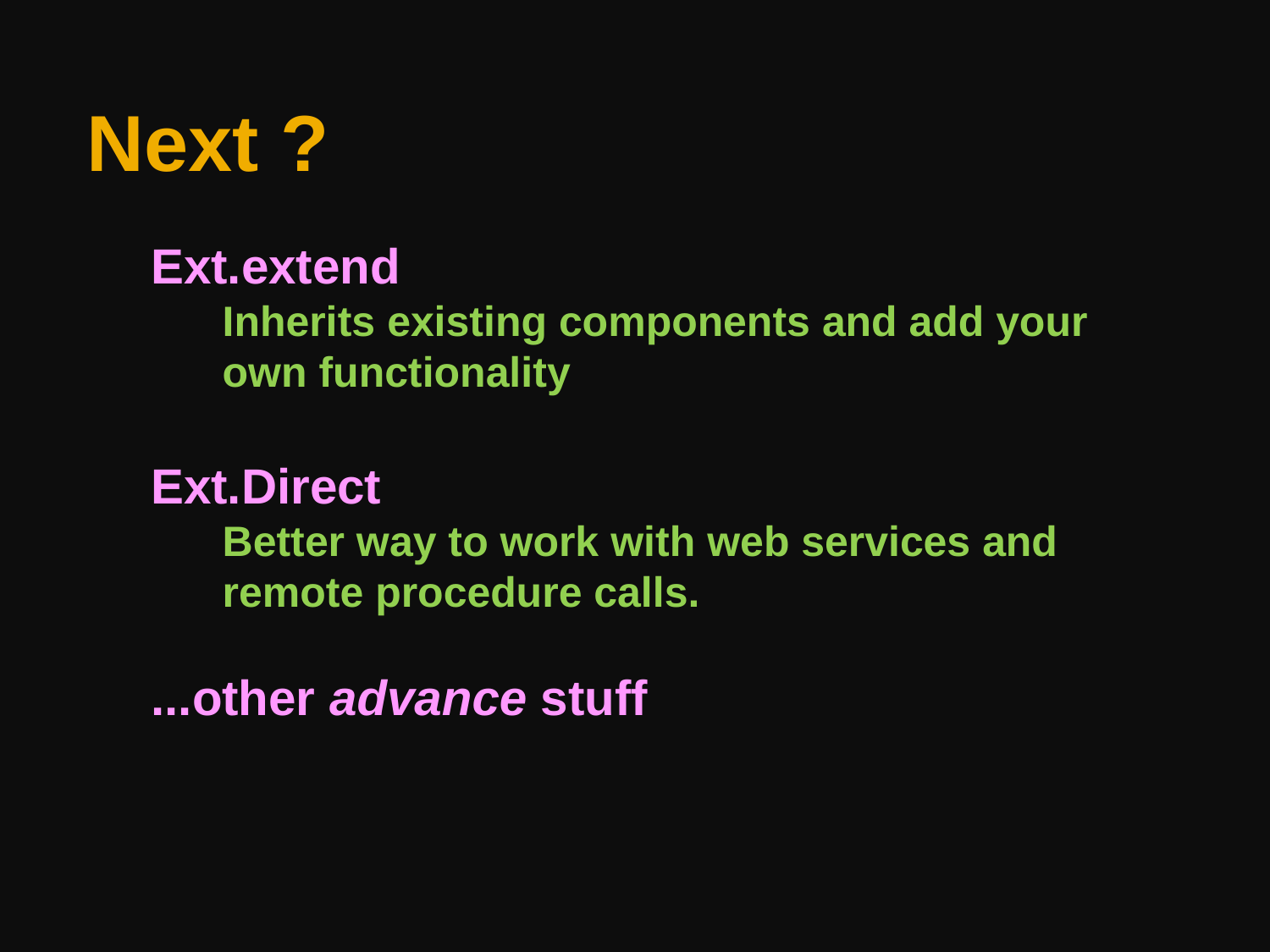

# Next ?
Ext.extend
Inherits existing components and add your own functionality
Ext.Direct
Better way to work with web services and remote procedure calls.

...other advance stuff